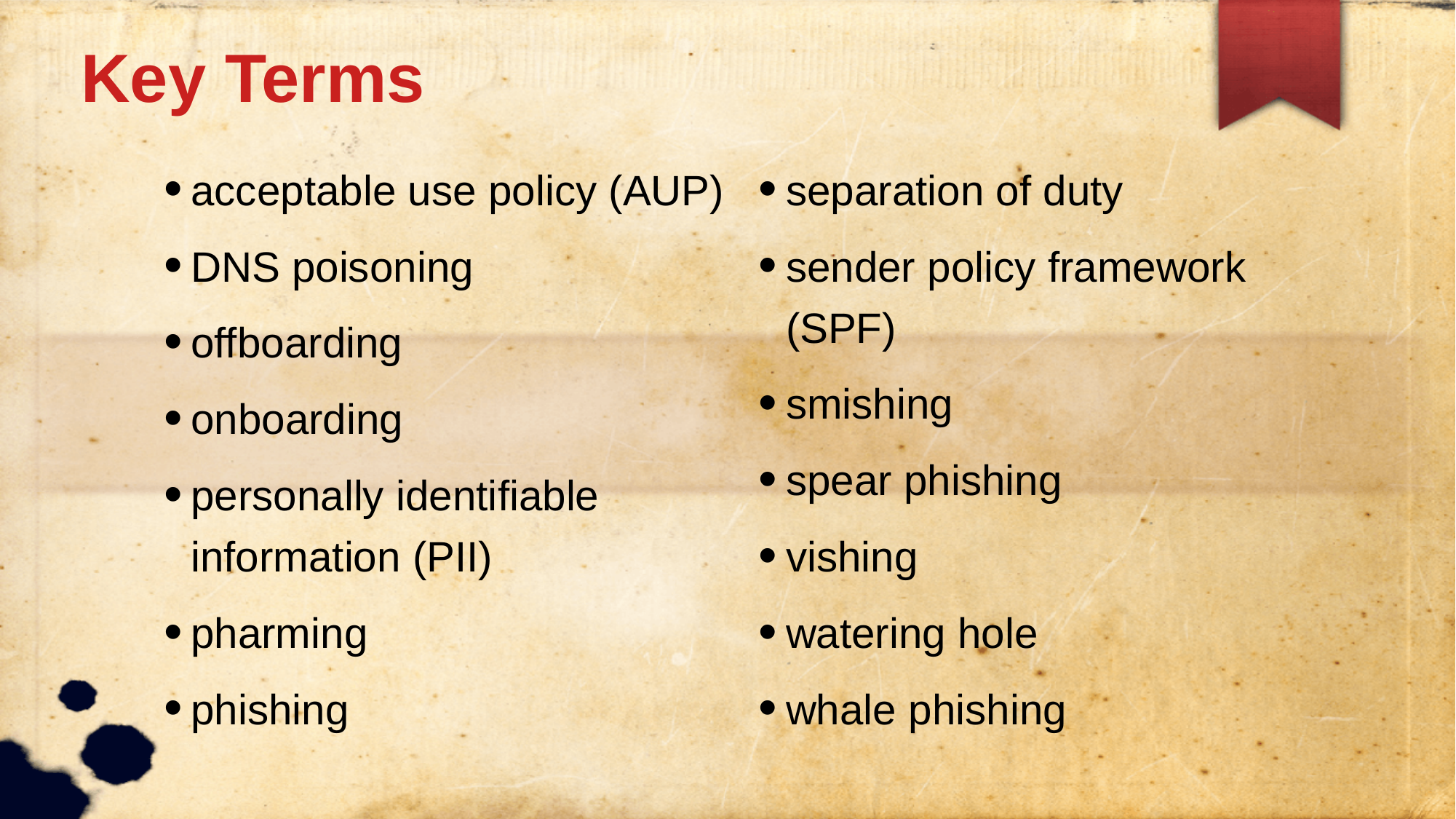

Key Terms
acceptable use policy (AUP)
DNS poisoning
offboarding
onboarding
personally identifiable information (PII)
pharming
phishing
separation of duty
sender policy framework (SPF)
smishing
spear phishing
vishing
watering hole
whale phishing